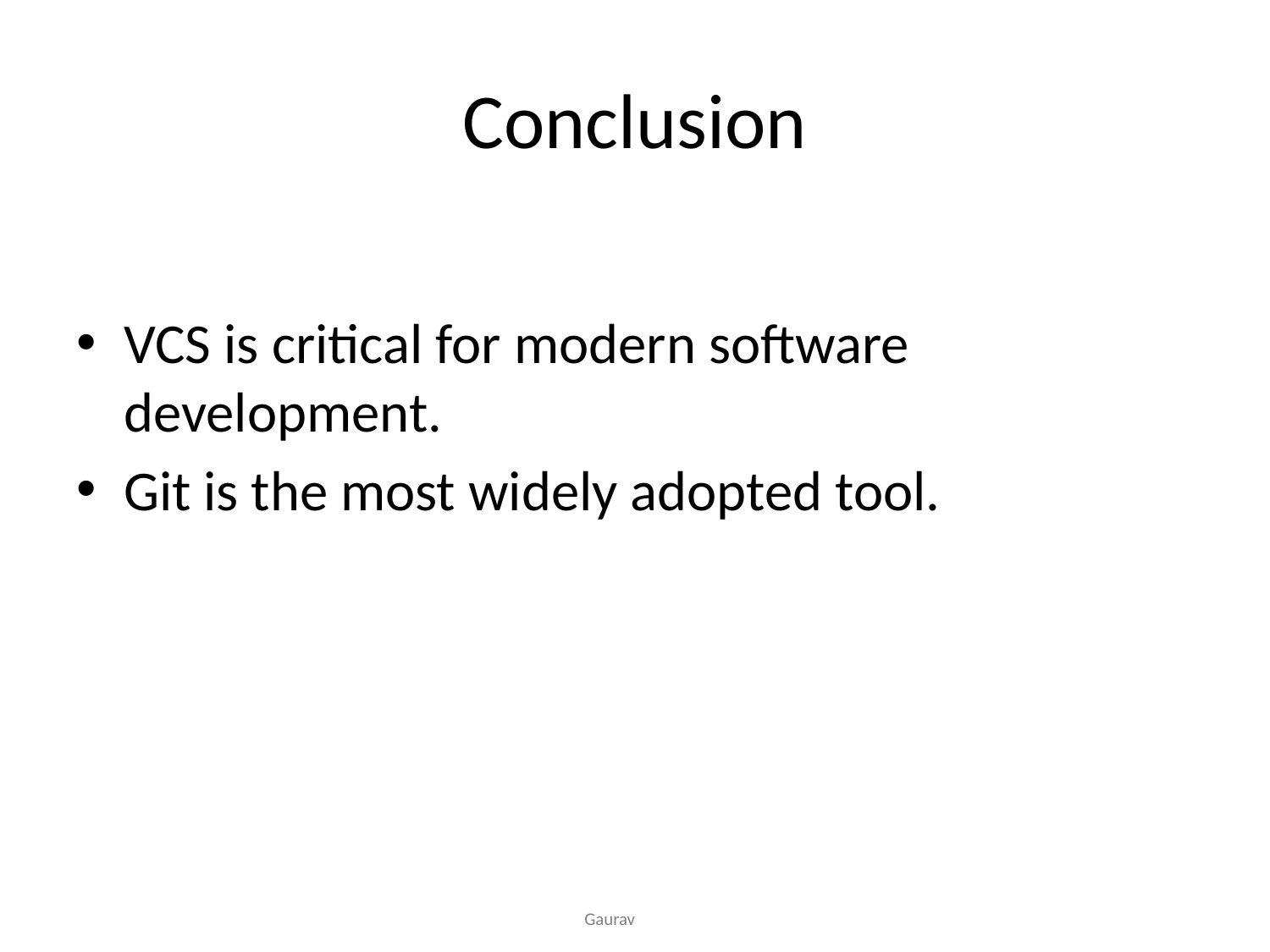

# Conclusion

VCS is critical for modern software development.
Git is the most widely adopted tool.

Gaurav